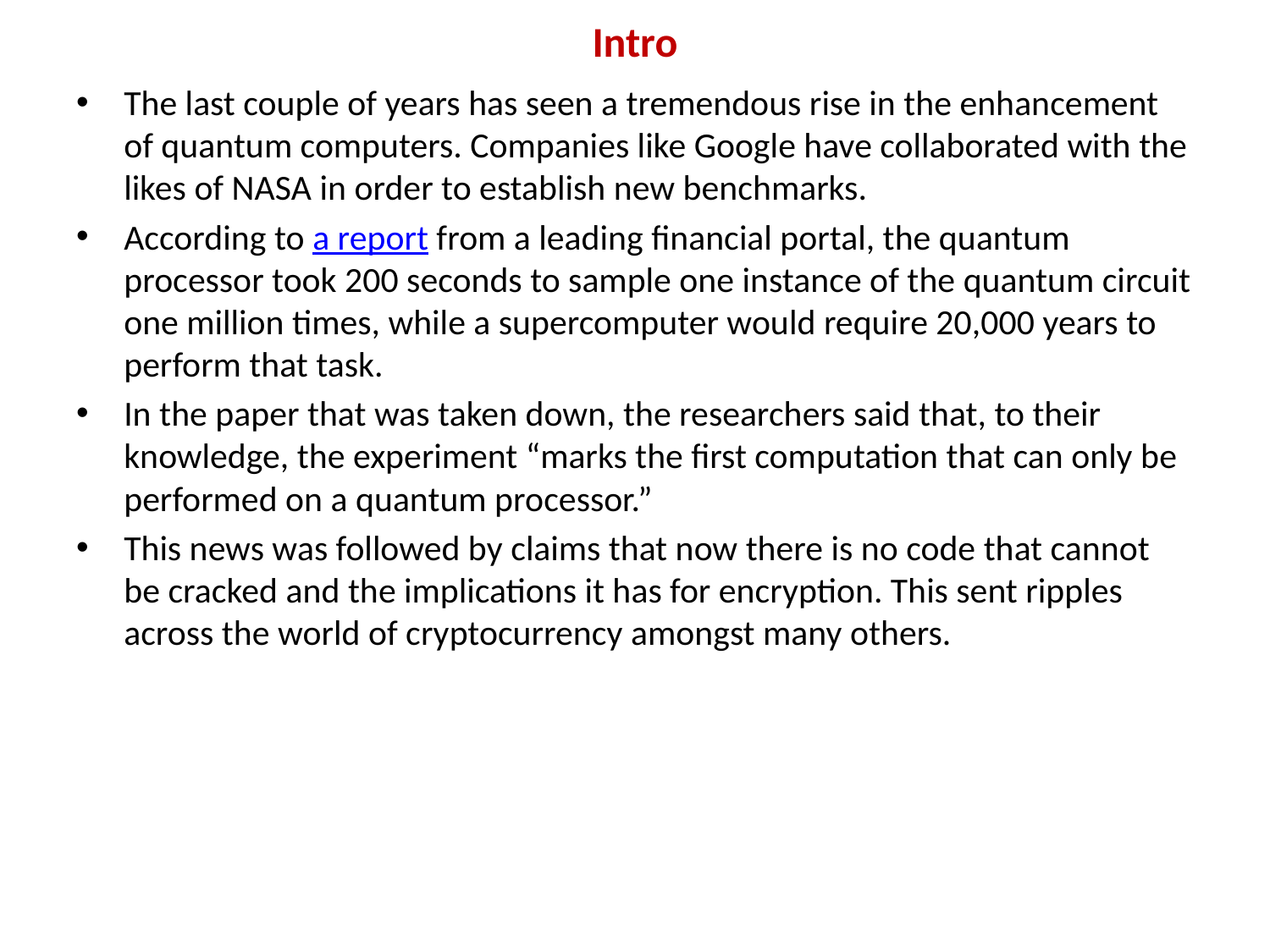

# Intro
The last couple of years has seen a tremendous rise in the enhancement of quantum computers. Companies like Google have collaborated with the likes of NASA in order to establish new benchmarks.
According to a report from a leading financial portal, the quantum processor took 200 seconds to sample one instance of the quantum circuit one million times, while a supercomputer would require 20,000 years to perform that task.
In the paper that was taken down, the researchers said that, to their knowledge, the experiment “marks the first computation that can only be performed on a quantum processor.”
This news was followed by claims that now there is no code that cannot be cracked and the implications it has for encryption. This sent ripples across the world of cryptocurrency amongst many others.